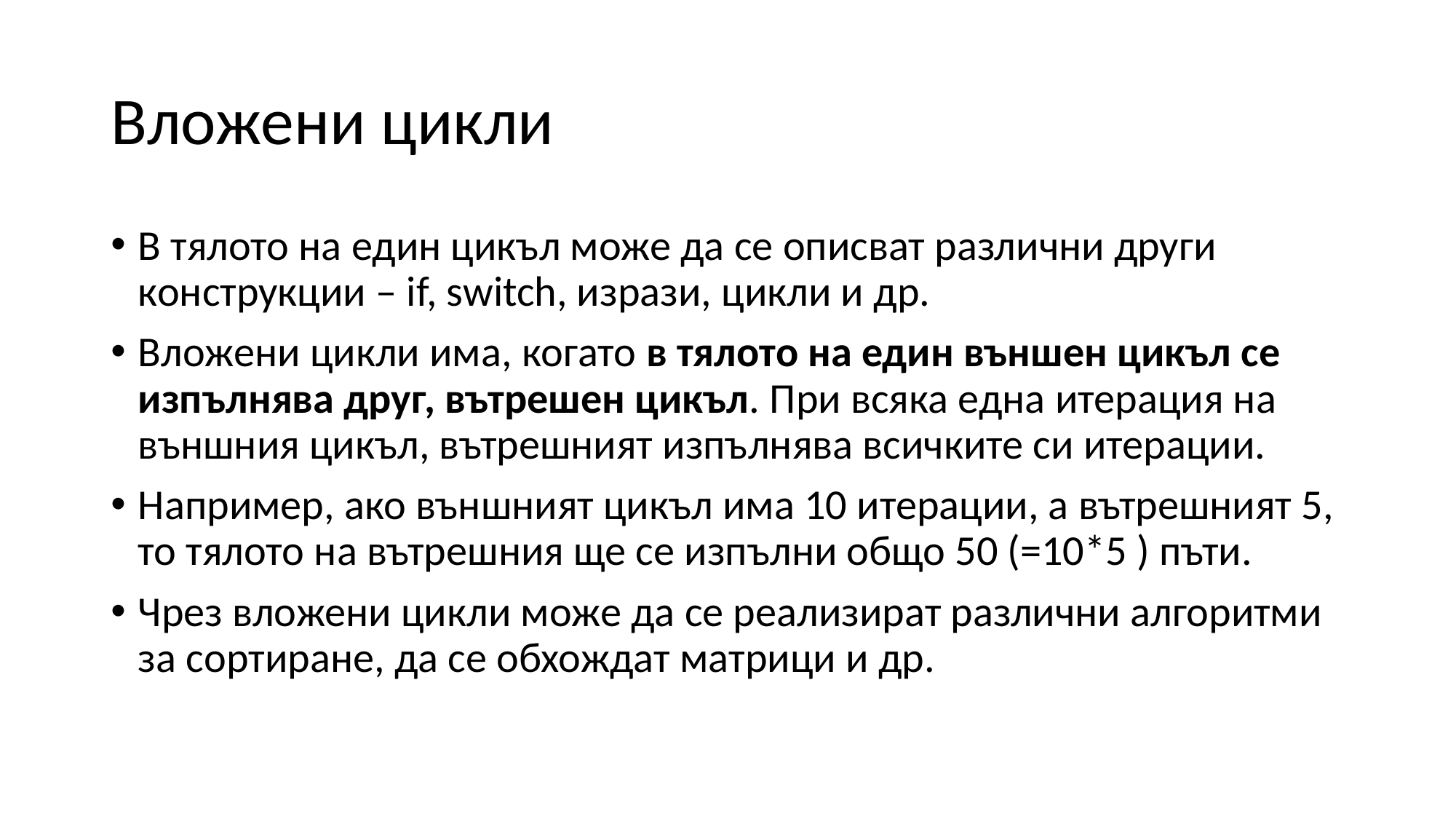

# Вложени цикли
В тялото на един цикъл може да се описват различни други конструкции – if, switch, изрази, цикли и др.
Вложени цикли има, когато в тялото на един външен цикъл се изпълнява друг, вътрешен цикъл. При всяка една итерация на външния цикъл, вътрешният изпълнява всичките си итерации.
Например, ако външният цикъл има 10 итерации, а вътрешният 5, то тялото на вътрешния ще се изпълни общо 50 (=10*5 ) пъти.
Чрез вложени цикли може да се реализират различни алгоритми за сортиране, да се обхождат матрици и др.